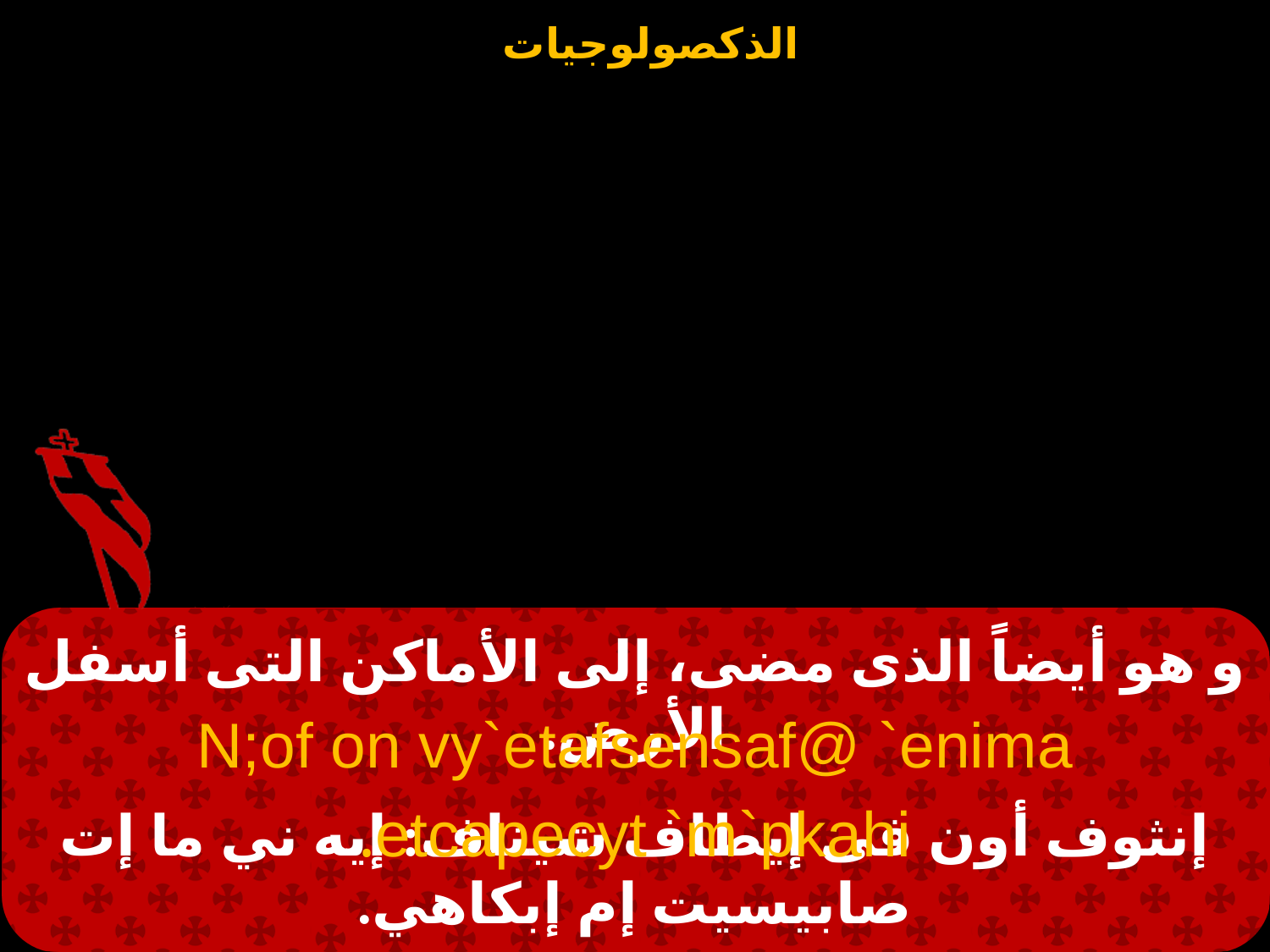

# و هو أيضاً الذى مضى، إلى الأماكن التى أسفل الأرض.
N;of on vy`etafsensaf@ `enima
etcapecyt `m`pkahi.
إنثوف أون فى إيطاف شيناف: إيه ني ما إت صابيسيت إم إبكاهي.